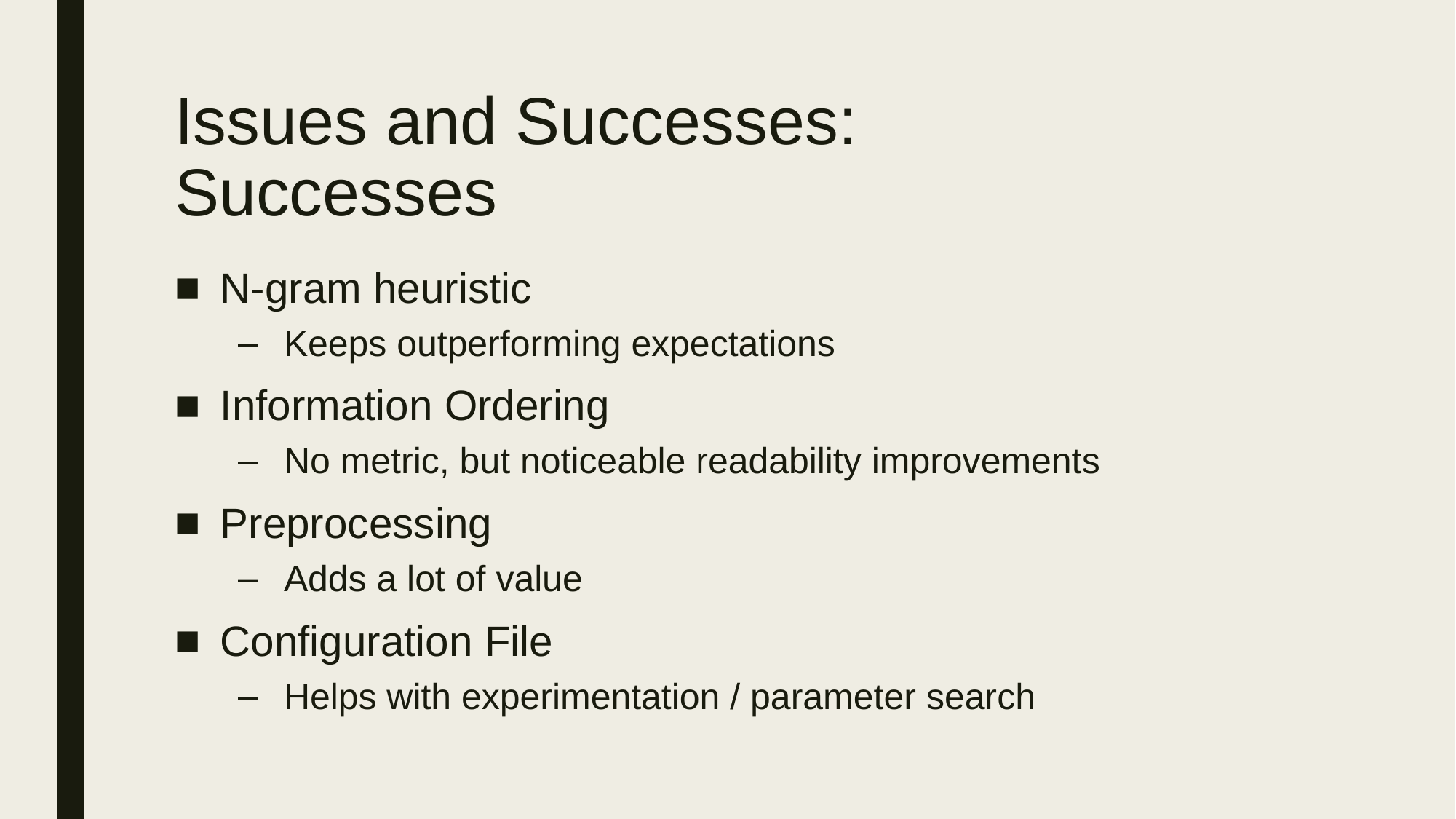

# Issues and Successes: Successes
N-gram heuristic
Keeps outperforming expectations
Information Ordering
No metric, but noticeable readability improvements
Preprocessing
Adds a lot of value
Configuration File
Helps with experimentation / parameter search